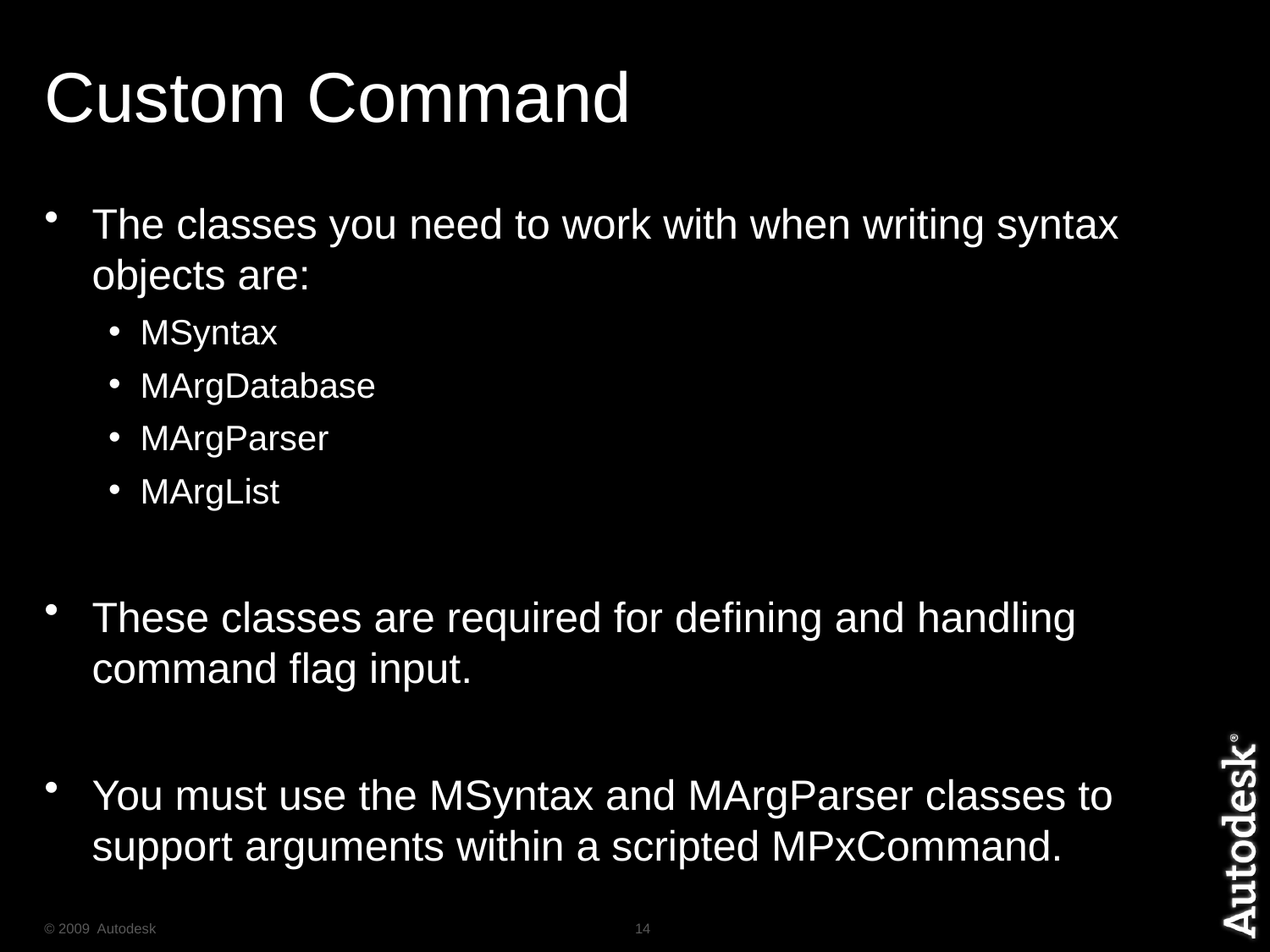

# Custom Command
The classes you need to work with when writing syntax objects are:
MSyntax
MArgDatabase
MArgParser
MArgList

These classes are required for defining and handling command flag input.

You must use the MSyntax and MArgParser classes to support arguments within a scripted MPxCommand.